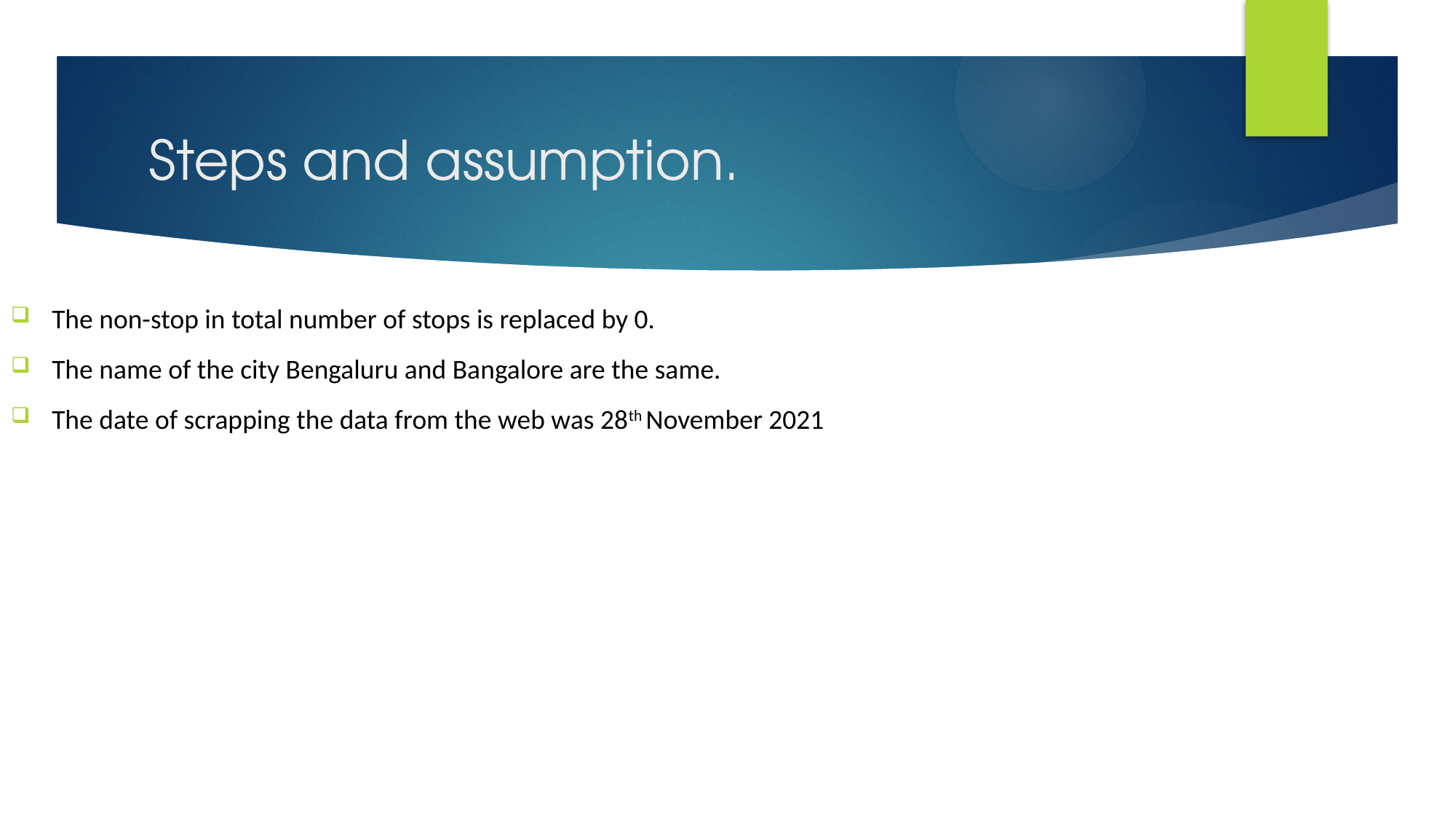

# Steps and assumption.
The non-stop in total number of stops is replaced by 0.
The name of the city Bengaluru and Bangalore are the same.
The date of scrapping the data from the web was 28th November 2021